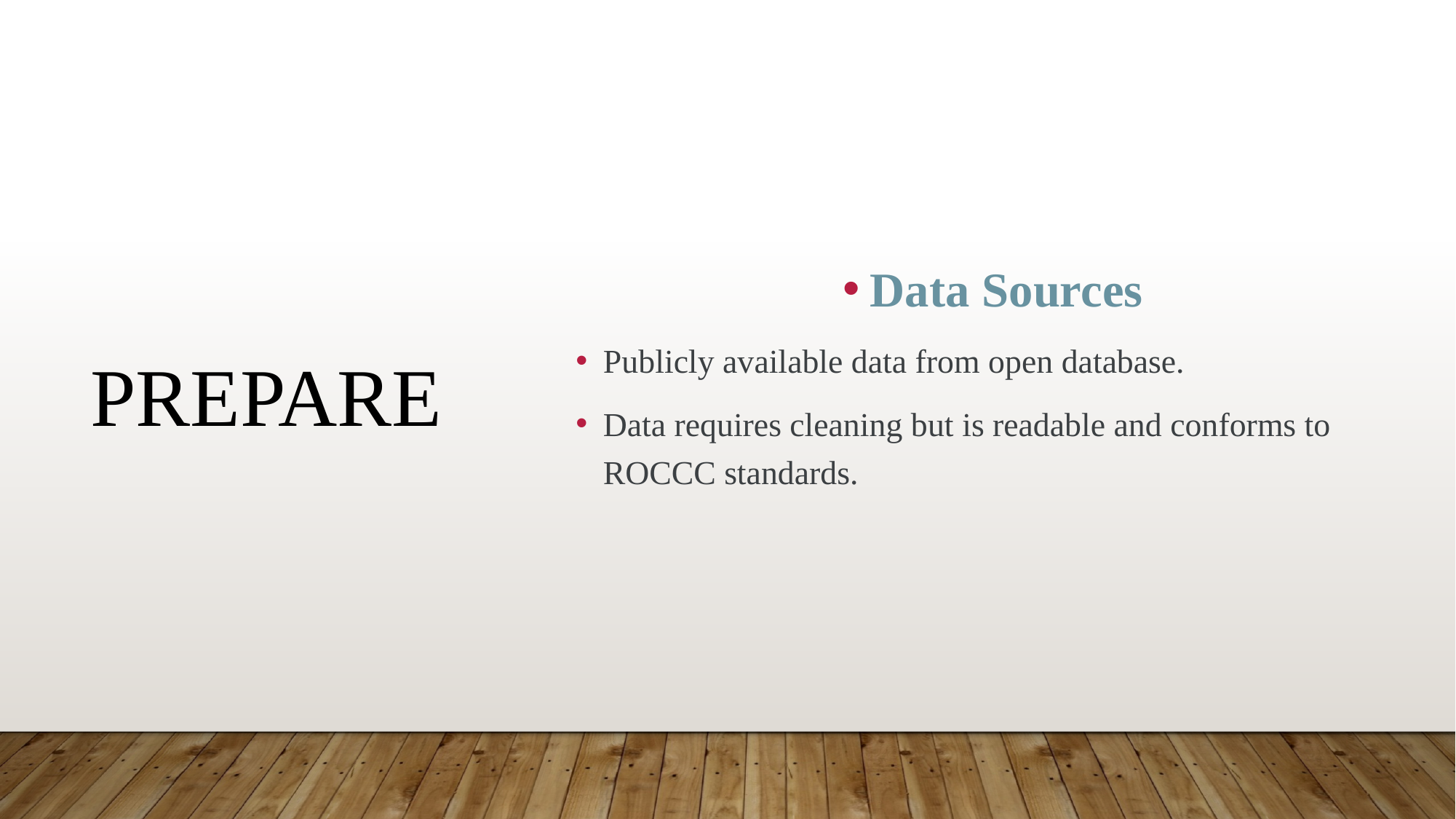

Data Sources
Publicly available data from open database.
Data requires cleaning but is readable and conforms to ROCCC standards.
# Prepare